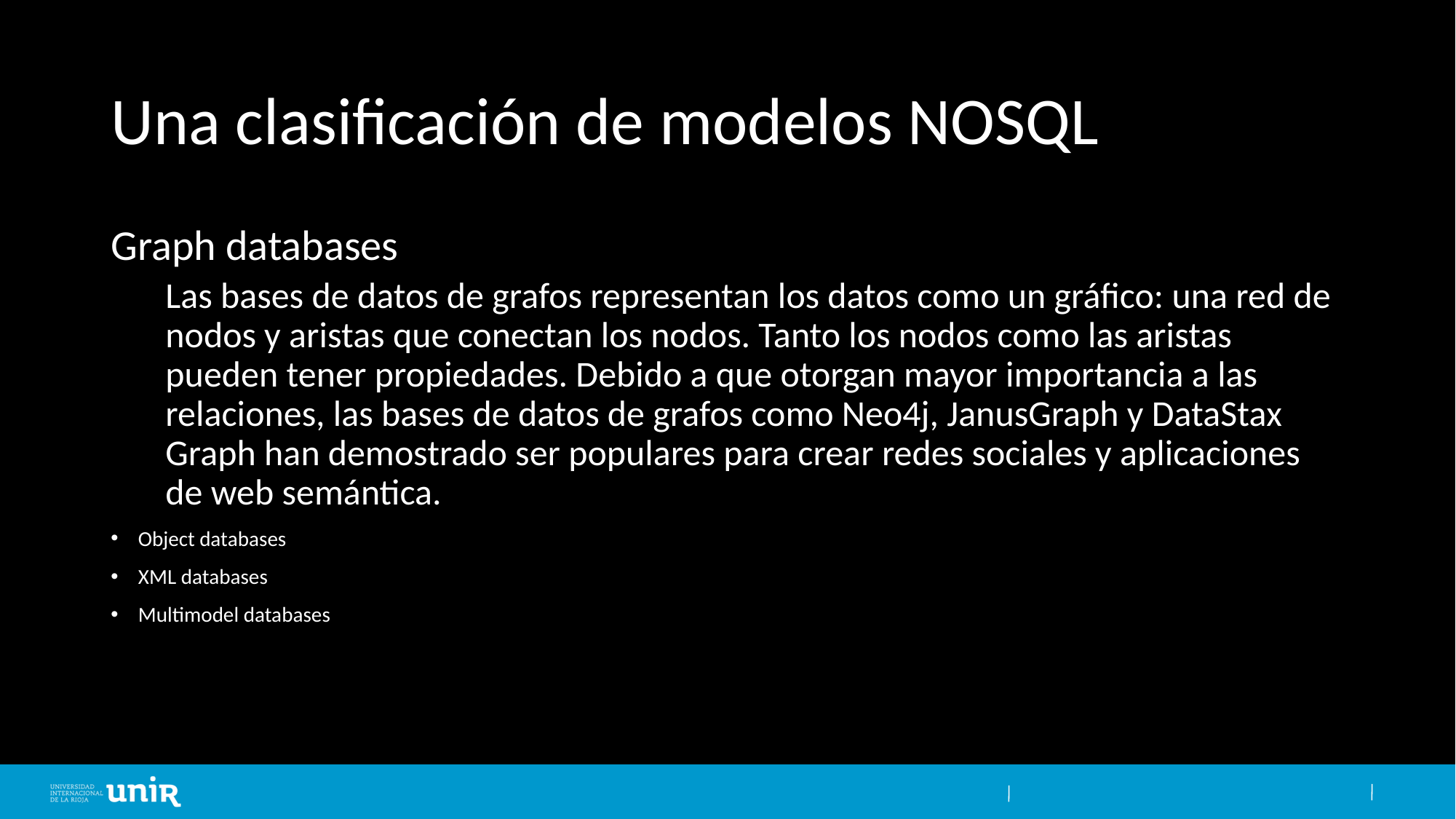

# Una clasificación de modelos NOSQL
Graph databases
Las bases de datos de grafos representan los datos como un gráfico: una red de nodos y aristas que conectan los nodos. Tanto los nodos como las aristas pueden tener propiedades. Debido a que otorgan mayor importancia a las relaciones, las bases de datos de grafos como Neo4j, JanusGraph y DataStax Graph han demostrado ser populares para crear redes sociales y aplicaciones de web semántica.
Object databases
XML databases
Multimodel databases